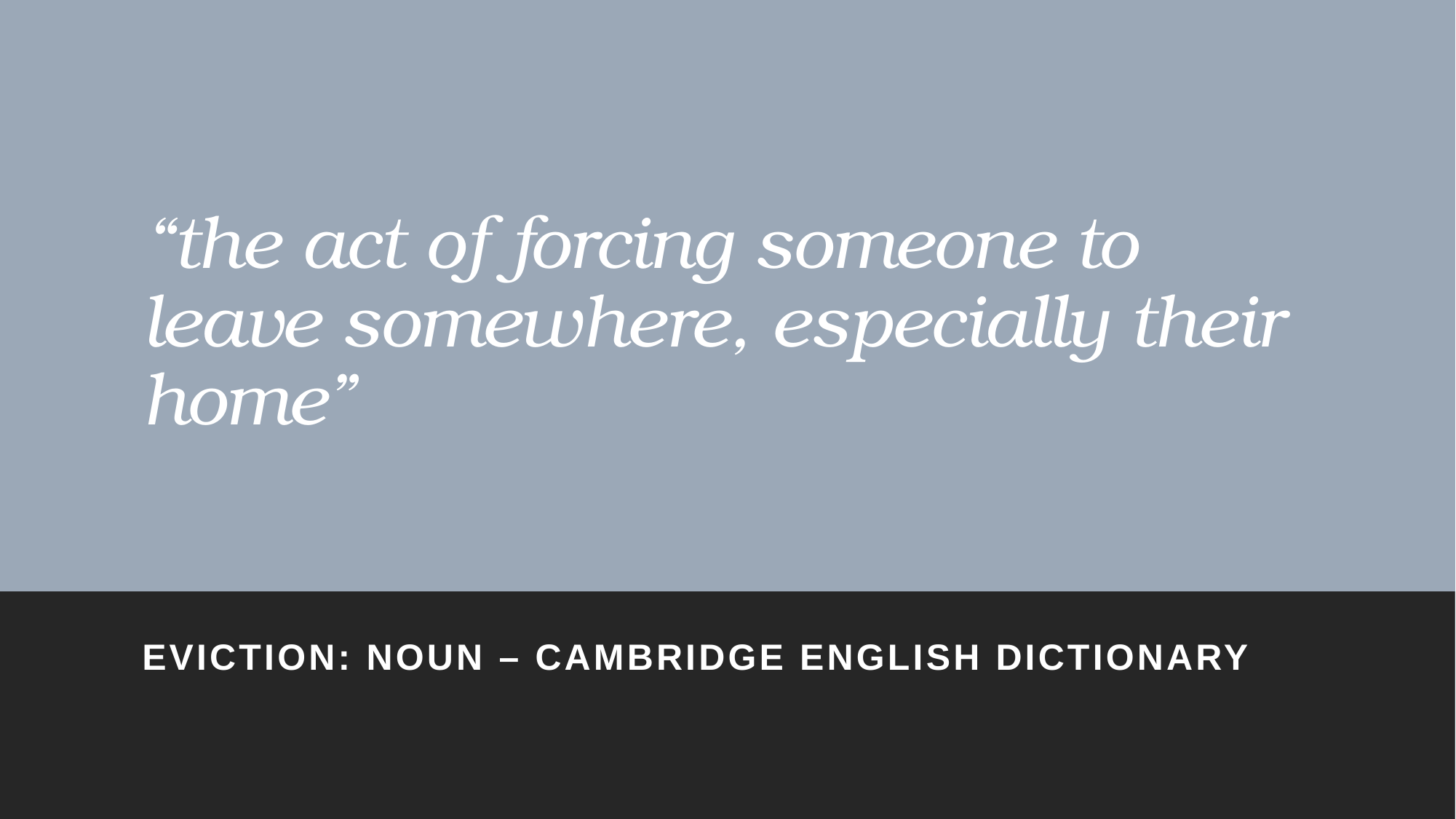

# “the act of forcing someone to leave somewhere, especially their home”

EVICTION: Noun – Cambridge English dictionary